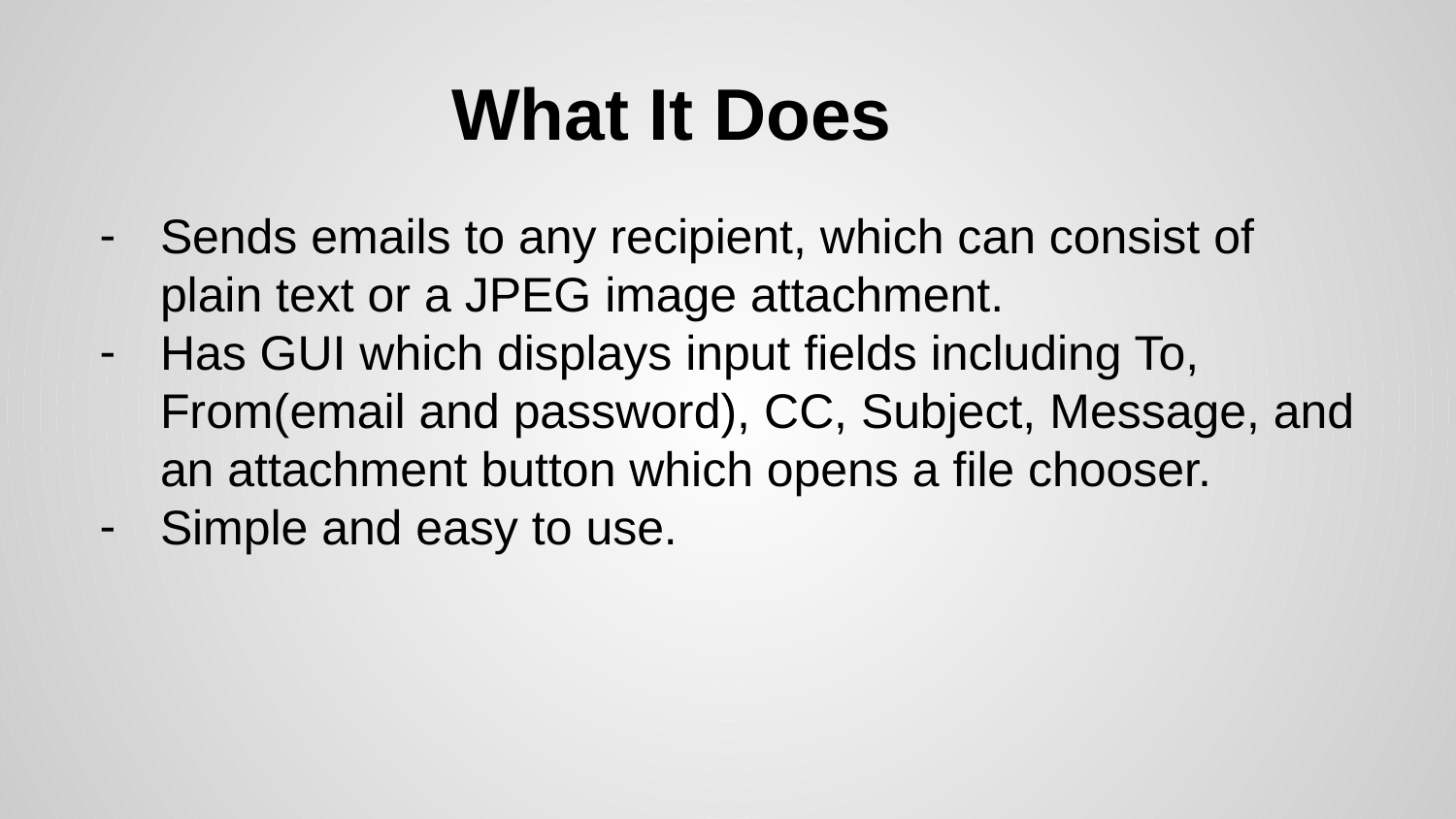

# What It Does
Sends emails to any recipient, which can consist of plain text or a JPEG image attachment.
Has GUI which displays input fields including To, From(email and password), CC, Subject, Message, and an attachment button which opens a file chooser.
Simple and easy to use.